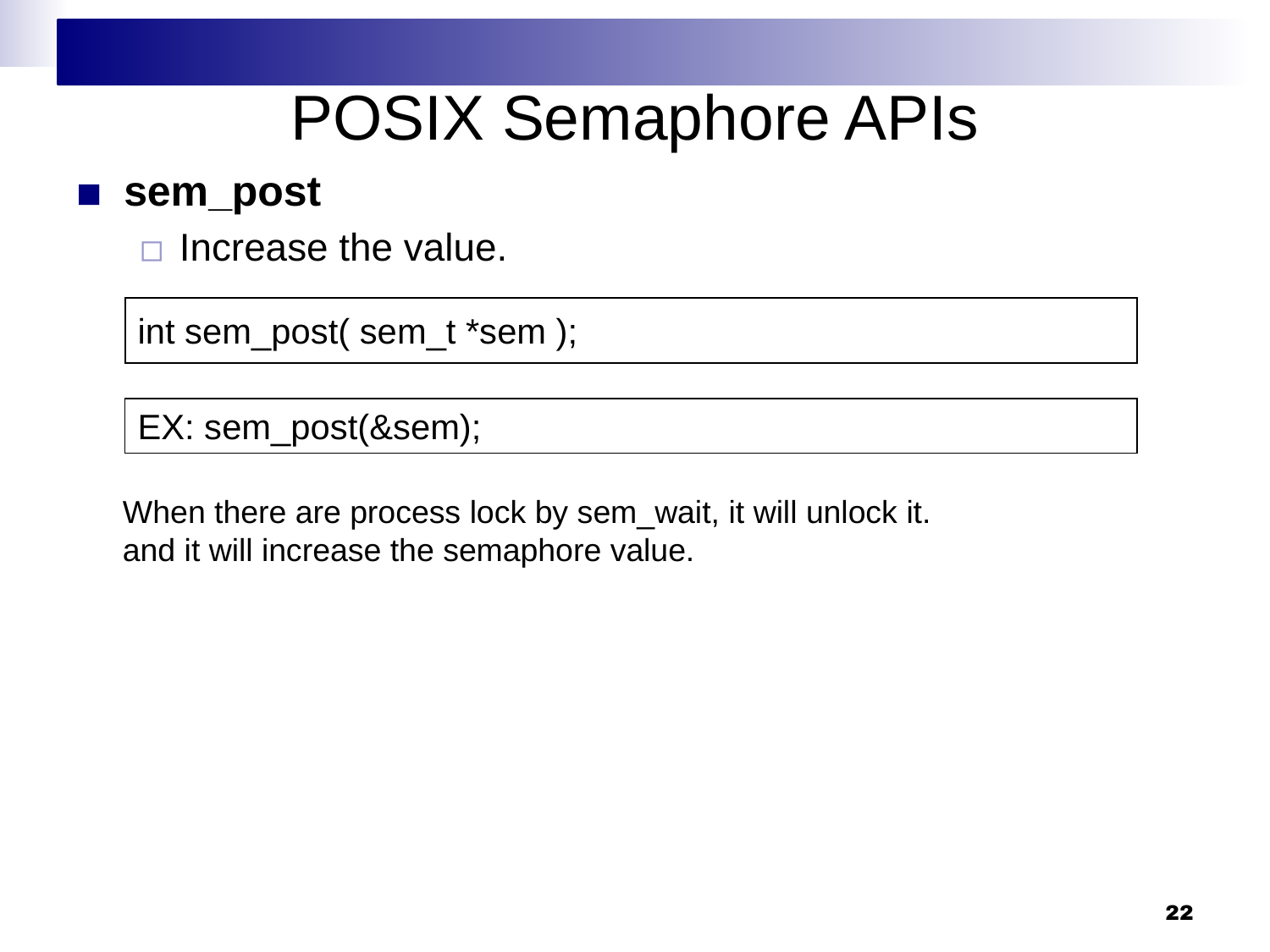

# POSIX Semaphore APIs

sem_post
Increase the value.

int sem_post( sem_t *sem );

EX: sem_post(&sem);
When there are process lock by sem_wait, it will unlock it.
and it will increase the semaphore value.
22